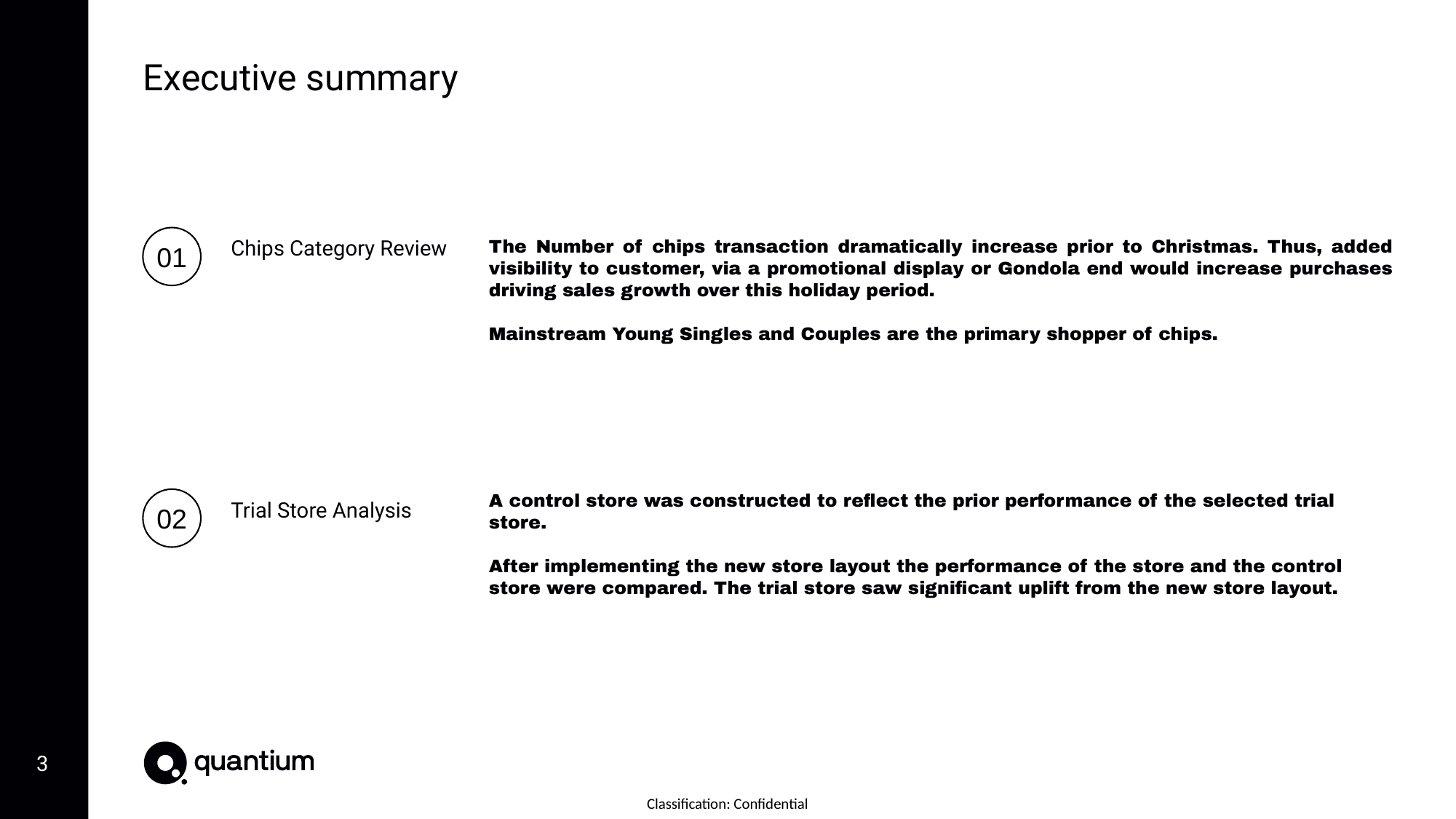

Executive summary
01
Chips Category Review
The Number of chips transaction dramatically increase prior to Christmas. Thus, added visibility to customer, via a promotional display or Gondola end would increase purchases driving sales growth over this holiday period.

Mainstream Young Singles and Couples are the primary shopper of chips.
02
A control store was constructed to reflect the prior performance of the selected trial store.

After implementing the new store layout the performance of the store and the control store were compared. The trial store saw significant uplift from the new store layout.
Trial Store Analysis